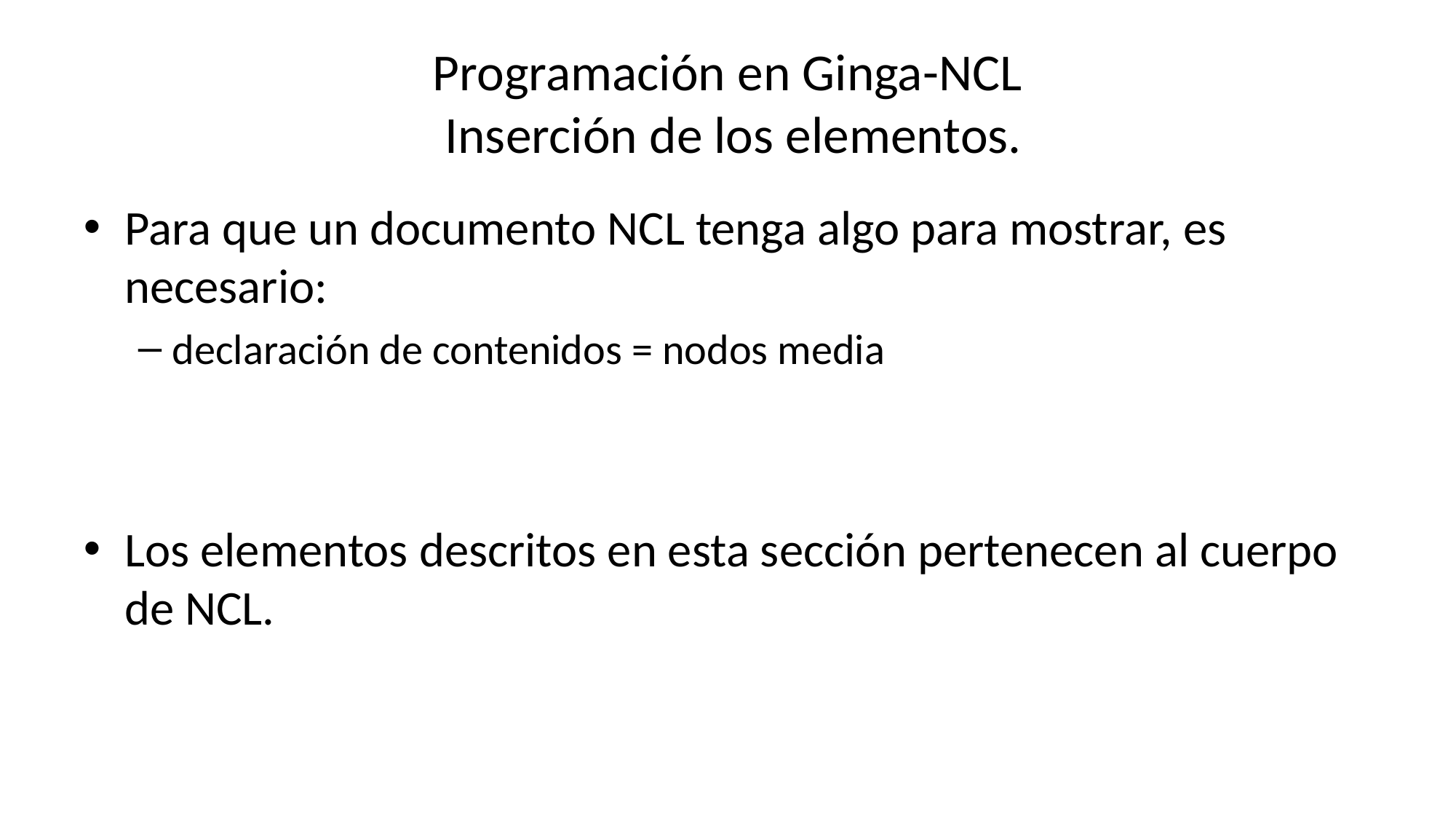

# Programación en Ginga-NCL Inserción de los elementos.
Para que un documento NCL tenga algo para mostrar, es necesario:
declaración de contenidos = nodos media

Los elementos descritos en esta sección pertenecen al cuerpo de NCL.